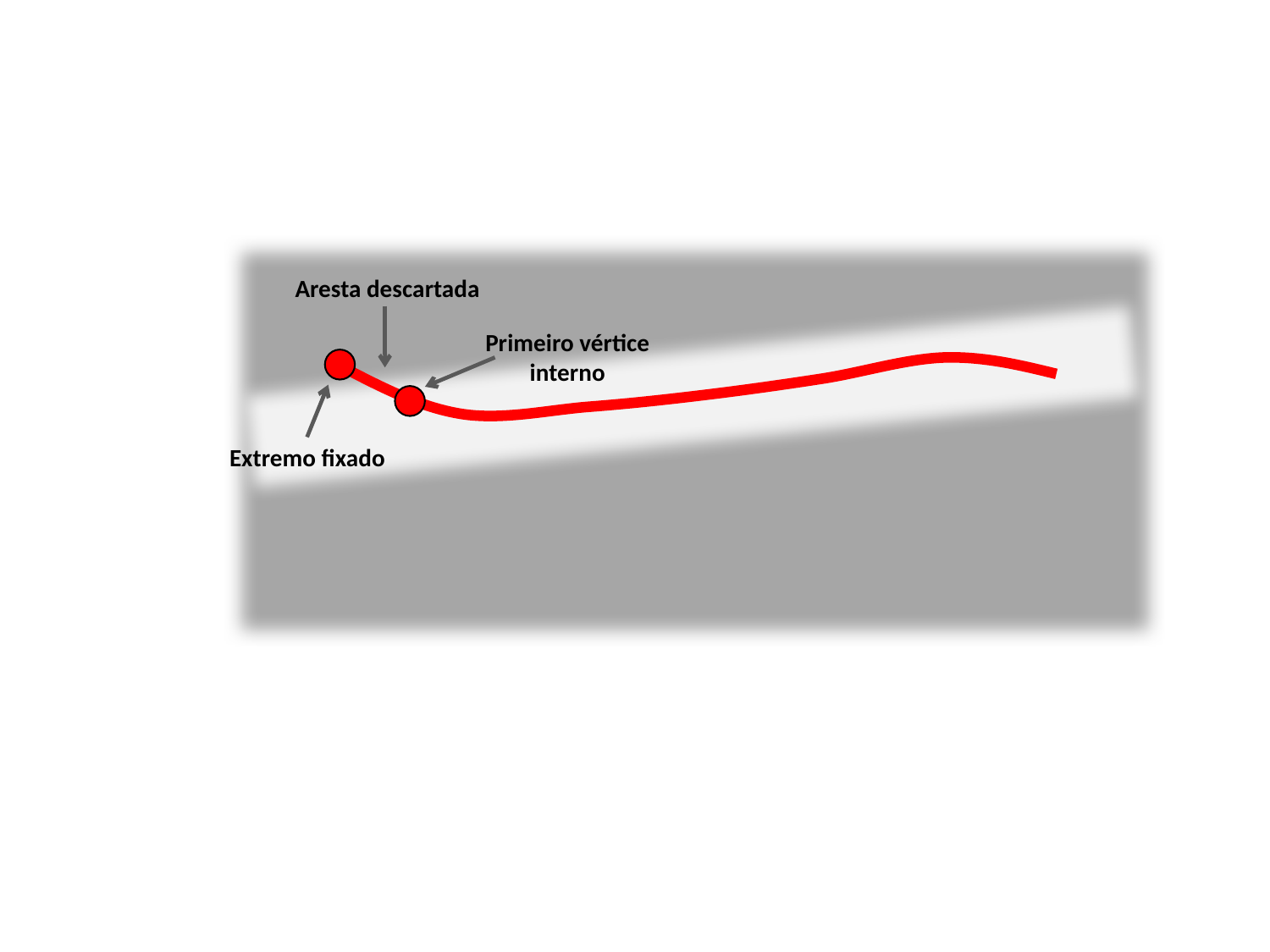

Aresta descartada
Primeiro vértice interno

Extremo fixado